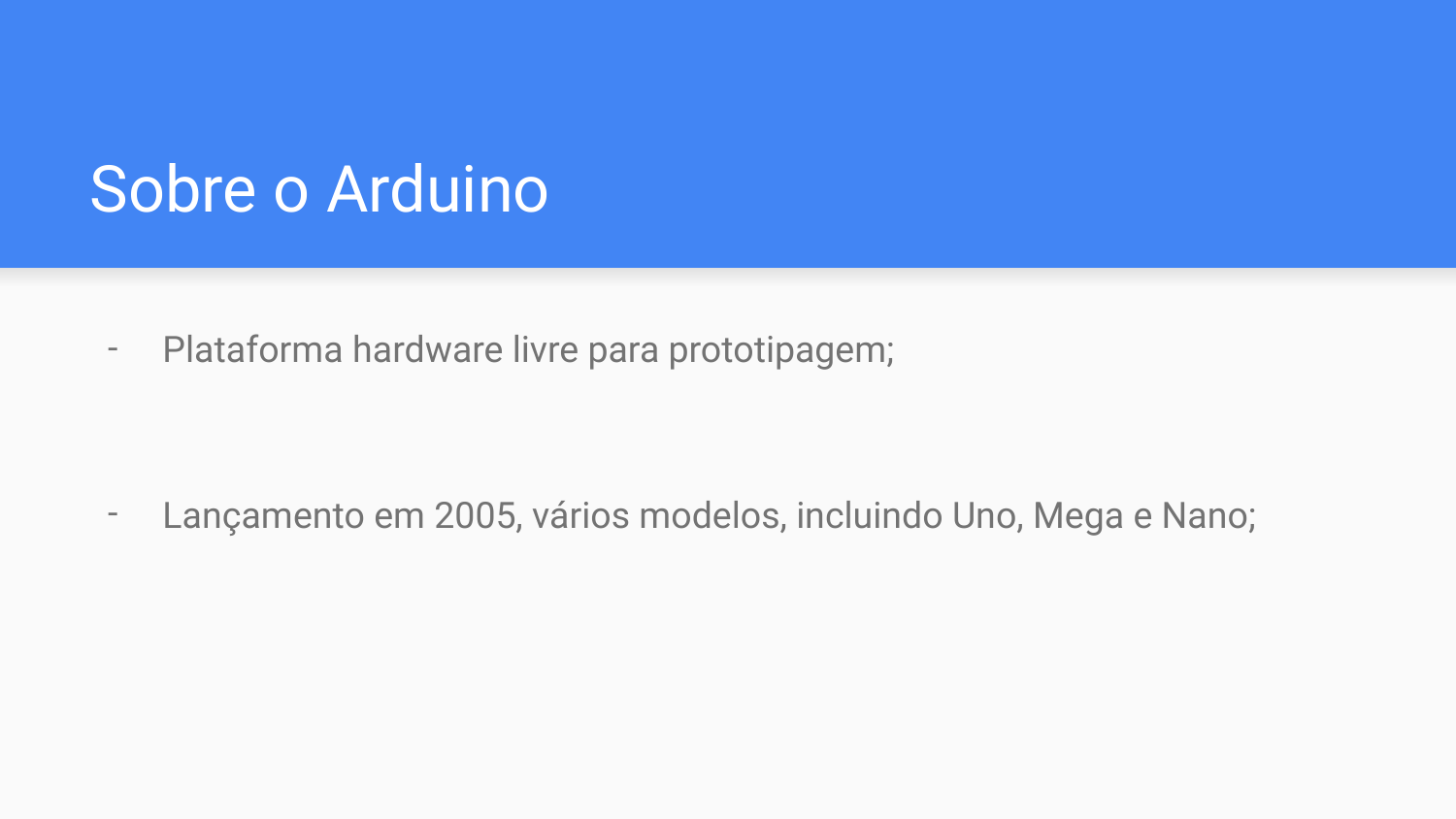

# Sobre o Arduino
Plataforma hardware livre para prototipagem;

Lançamento em 2005, vários modelos, incluindo Uno, Mega e Nano;